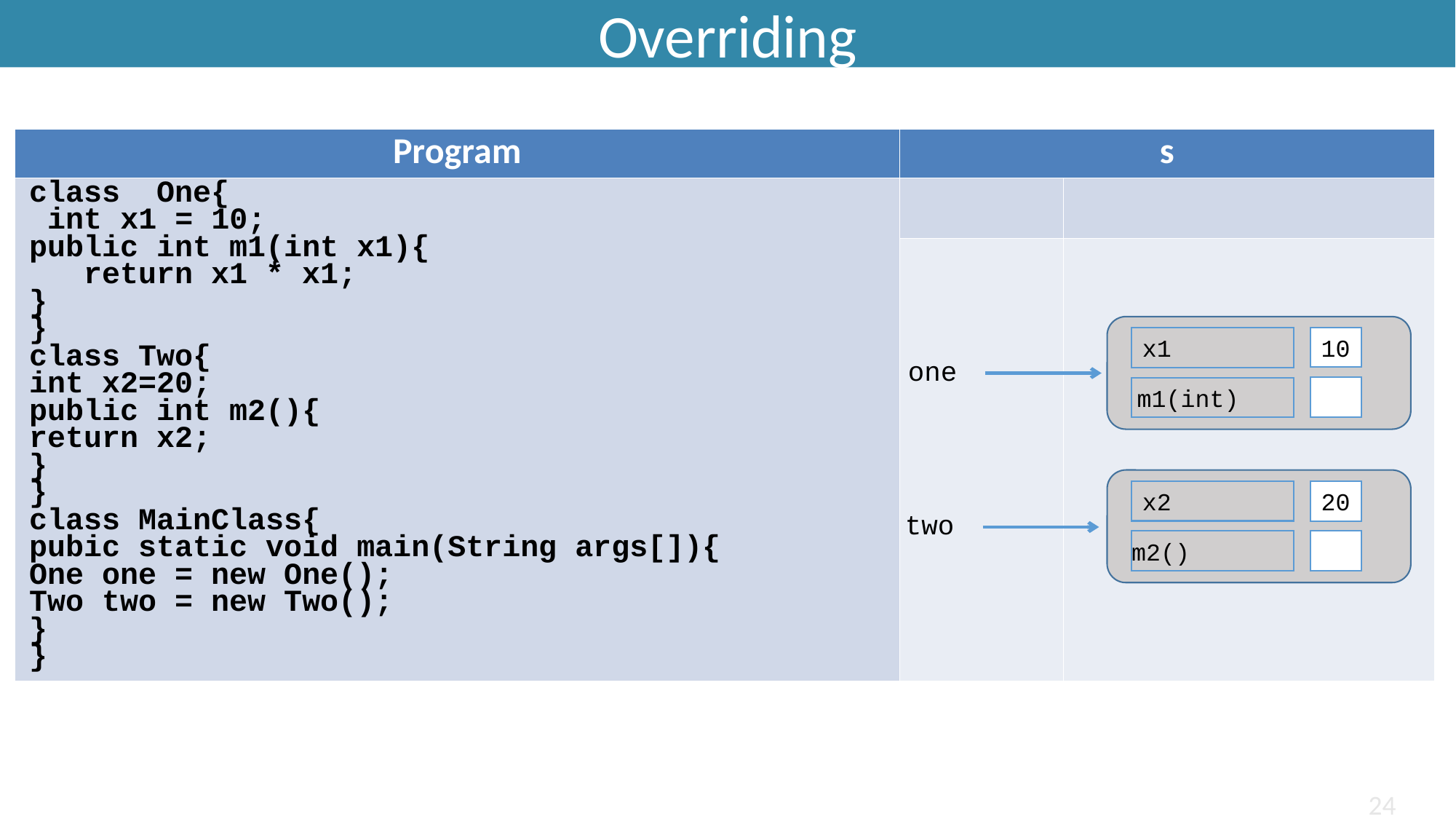

Overriding

| Program | s |  |
| --- | --- | --- |
| class One{ int x1 = 10; public int m1(int x1){ return x1 \* x1; } } class Two{ int x2=20; public int m2(){ return x2; } } class MainClass{ pubic static void main(String args[]){ One one = new One(); Two two = new Two(); } } |  |  |
|  |  |  |

10
x1
one
m1(int)

x2
20
two
m2()